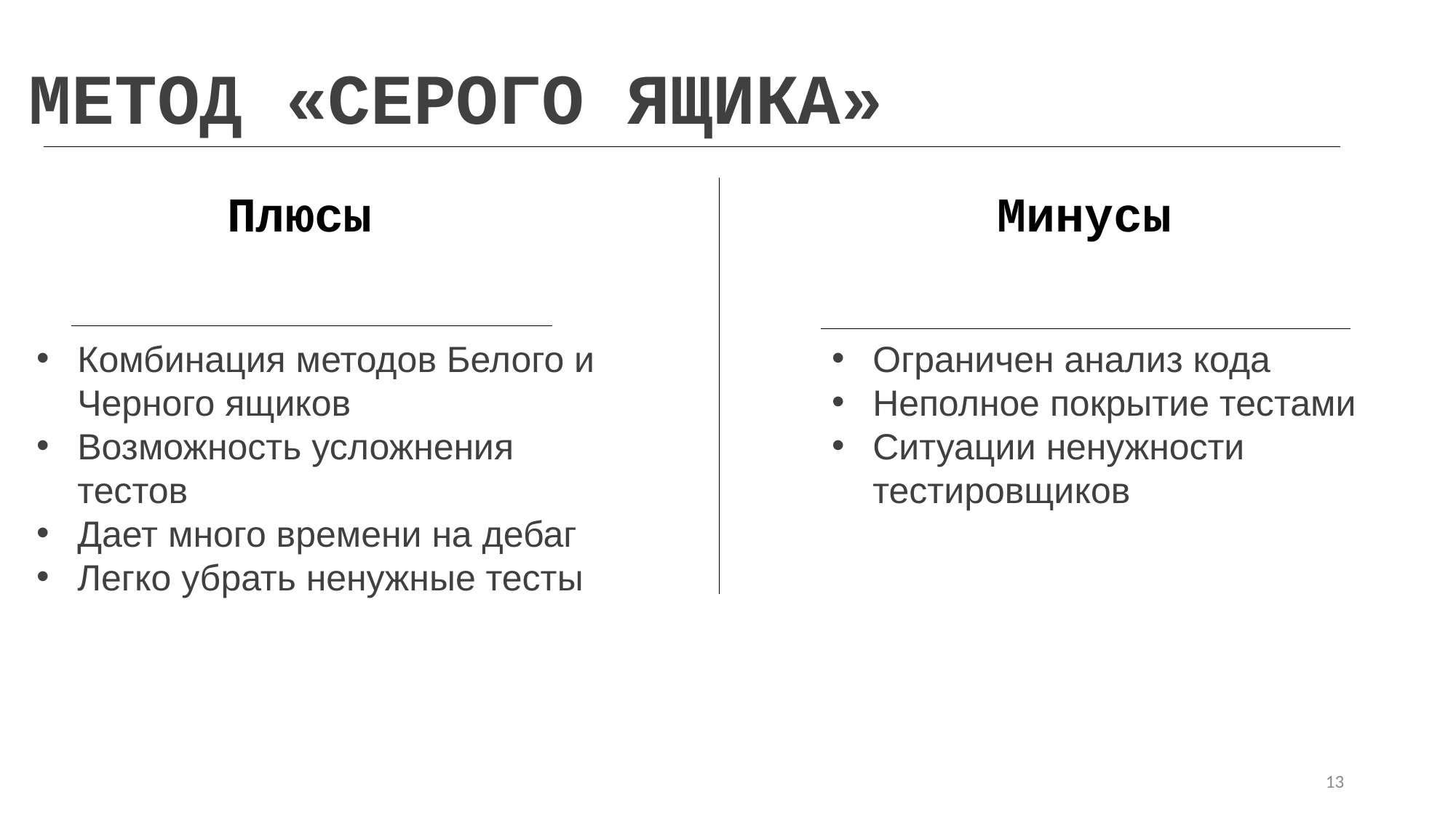

МЕТОД «СЕРОГО ЯЩИКА»
Плюсы
Минусы
Комбинация методов Белого и Черного ящиков
Возможность усложнения тестов
Дает много времени на дебаг
Легко убрать ненужные тесты

Ограничен анализ кода
Неполное покрытие тестами
Ситуации ненужности тестировщиков
13